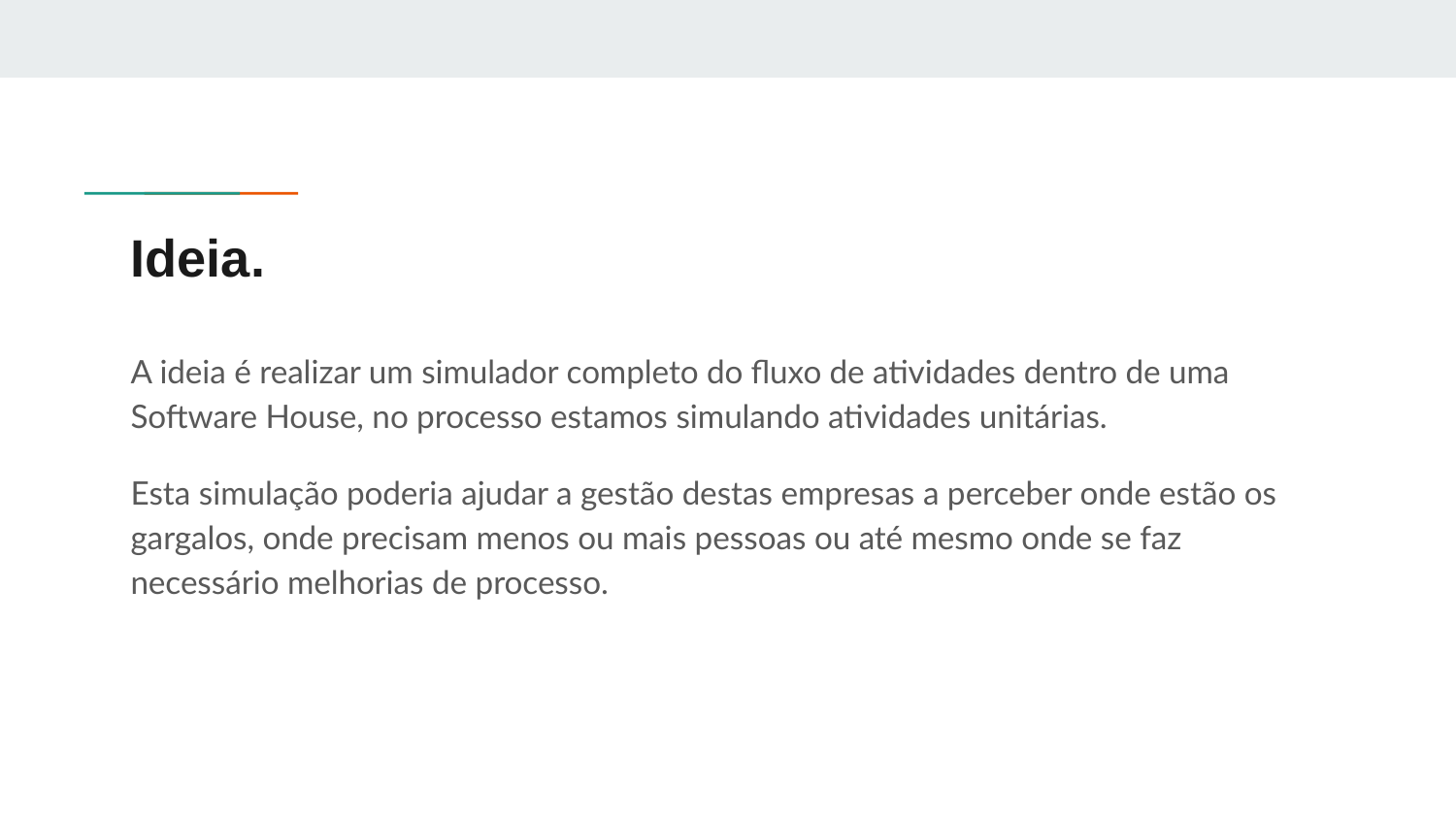

# Ideia.
A ideia é realizar um simulador completo do fluxo de atividades dentro de uma Software House, no processo estamos simulando atividades unitárias.
Esta simulação poderia ajudar a gestão destas empresas a perceber onde estão os gargalos, onde precisam menos ou mais pessoas ou até mesmo onde se faz necessário melhorias de processo.